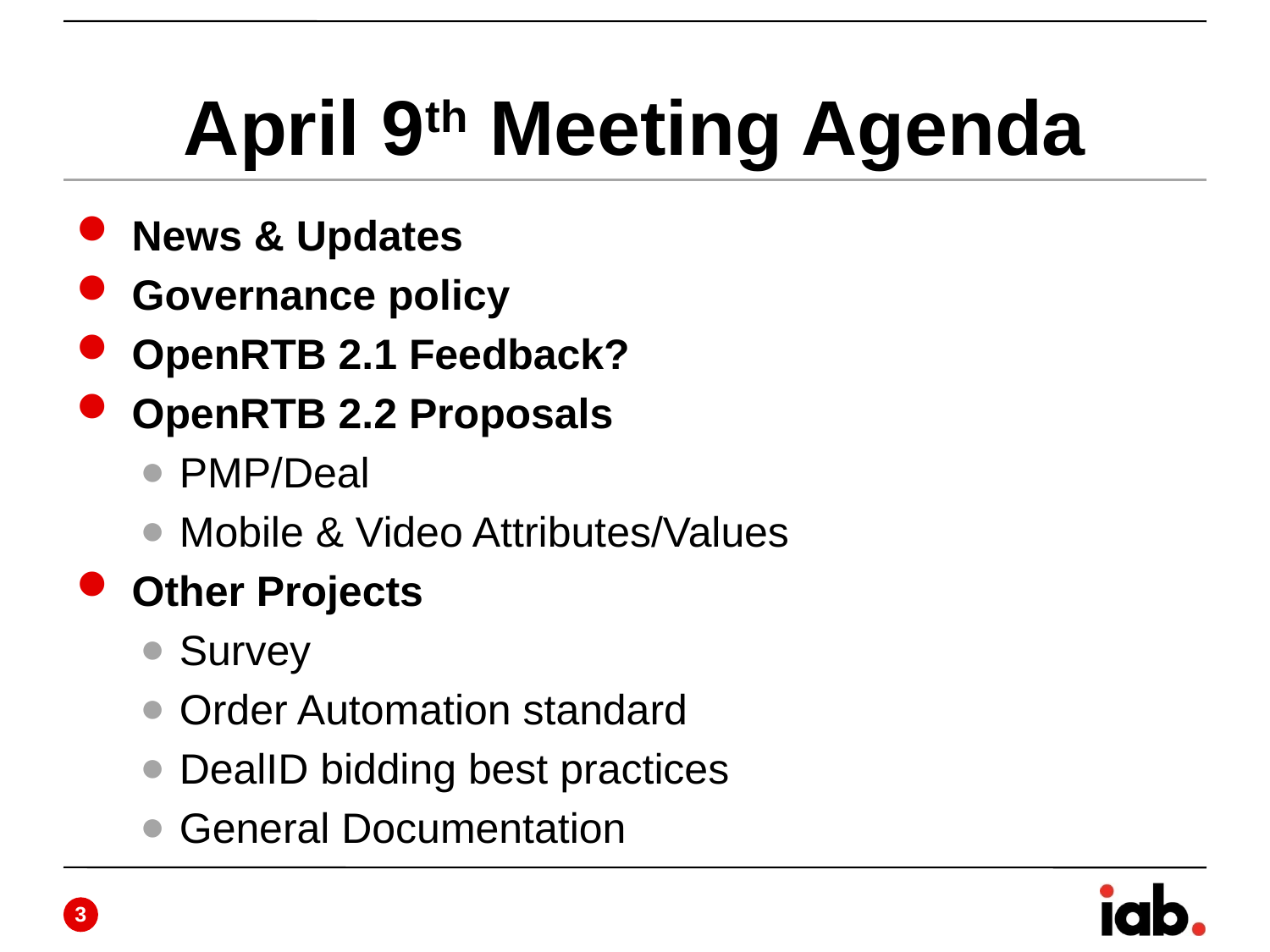

# April 9th Meeting Agenda
News & Updates
Governance policy
OpenRTB 2.1 Feedback?
OpenRTB 2.2 Proposals
PMP/Deal
Mobile & Video Attributes/Values
Other Projects
Survey
Order Automation standard
DealID bidding best practices
General Documentation

3